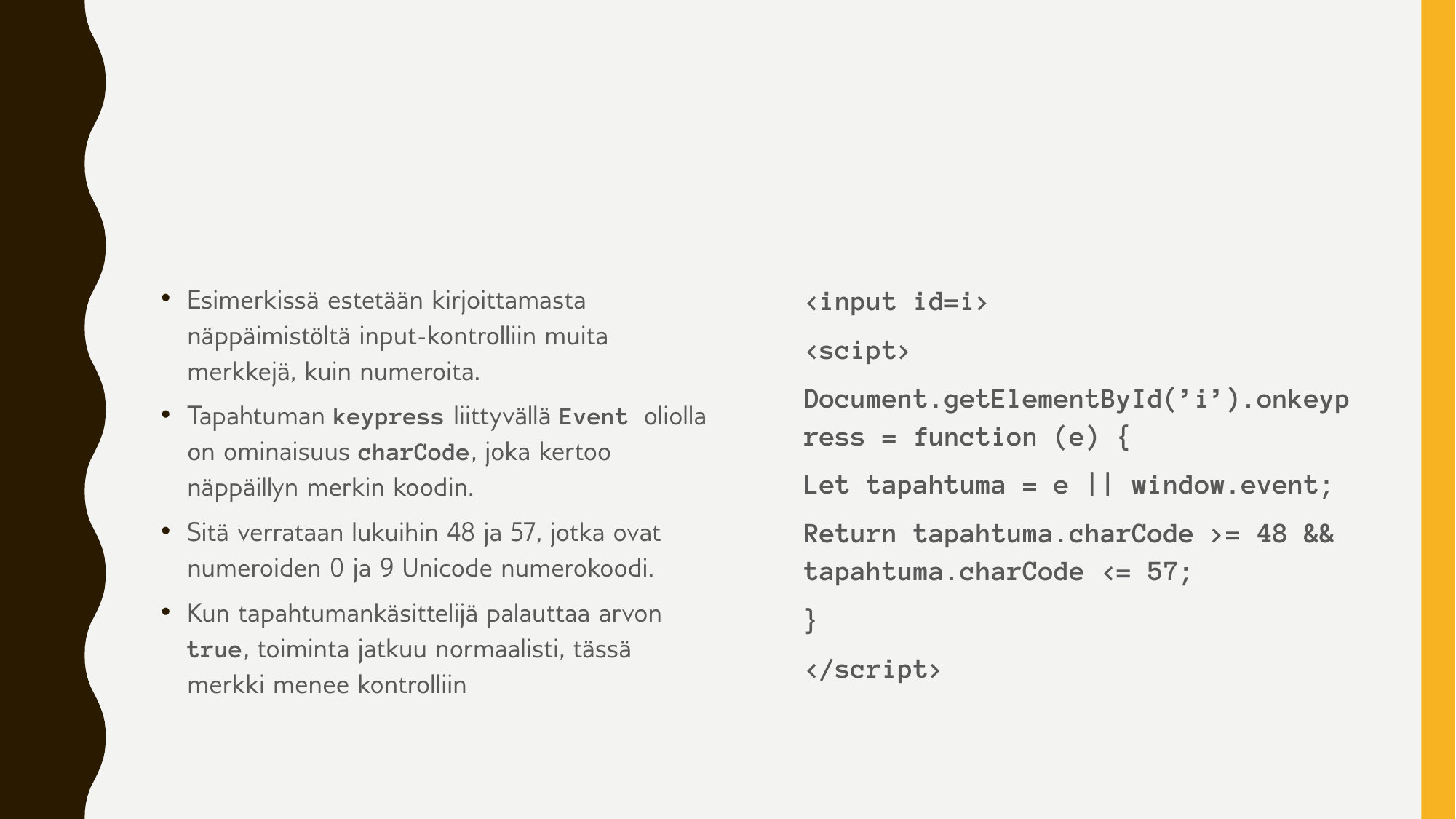

#
Esimerkissä estetään kirjoittamasta näppäimistöltä input-kontrolliin muita merkkejä, kuin numeroita.
Tapahtuman keypress liittyvällä Event oliolla on ominaisuus charCode, joka kertoo näppäillyn merkin koodin.
Sitä verrataan lukuihin 48 ja 57, jotka ovat numeroiden 0 ja 9 Unicode numerokoodi.
Kun tapahtumankäsittelijä palauttaa arvon true, toiminta jatkuu normaalisti, tässä merkki menee kontrolliin
<input id=i>
<scipt>
Document.getElementById(’i’).onkeypress = function (e) {
Let tapahtuma = e || window.event;
Return tapahtuma.charCode >= 48 && tapahtuma.charCode <= 57;
}
</script>